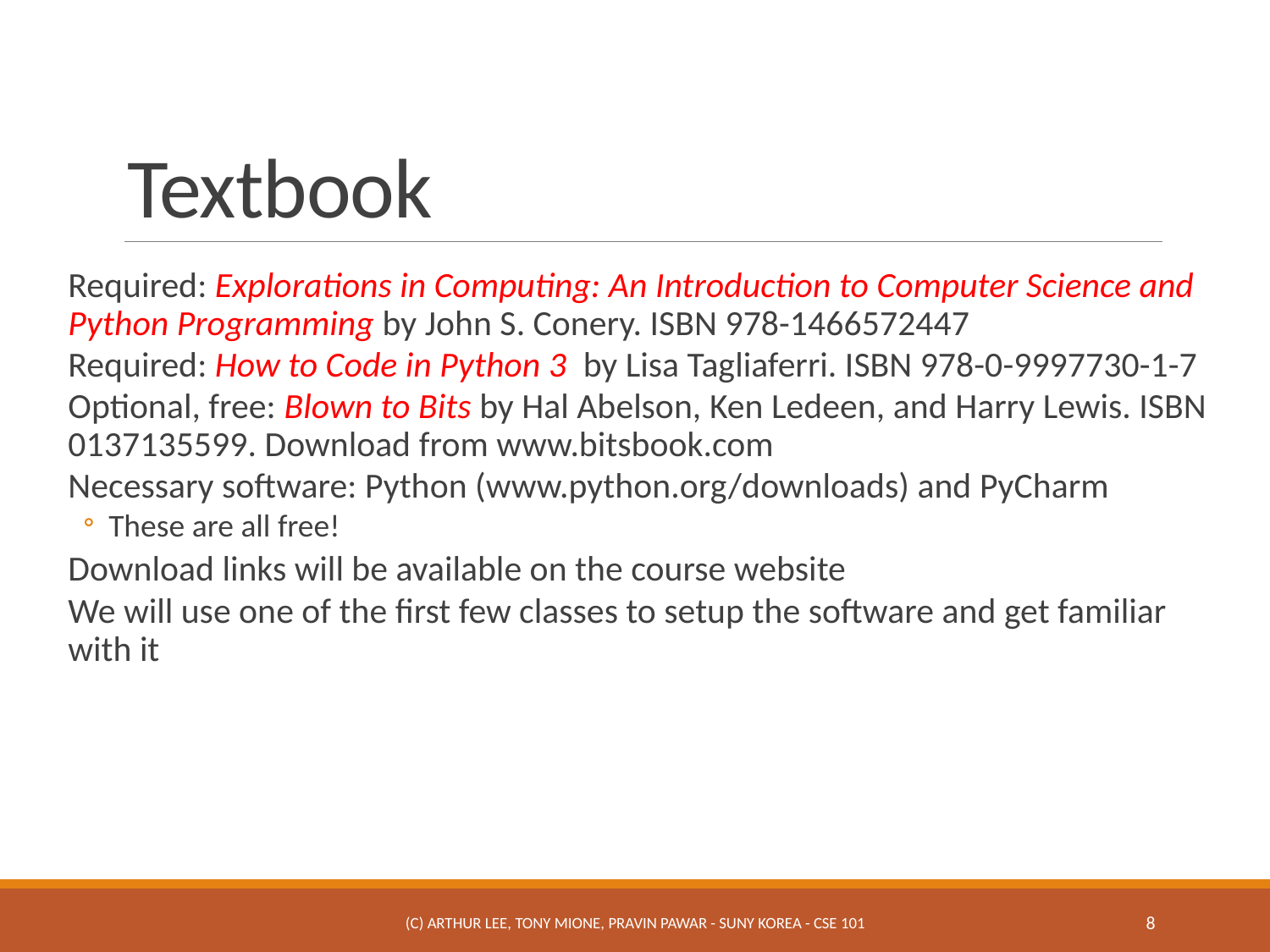

# Textbook
Required: Explorations in Computing: An Introduction to Computer Science and Python Programming by John S. Conery. ISBN 978-1466572447
Required: How to Code in Python 3  by Lisa Tagliaferri. ISBN 978-0-9997730-1-7
Optional, free: Blown to Bits by Hal Abelson, Ken Ledeen, and Harry Lewis. ISBN 0137135599. Download from www.bitsbook.com
Necessary software: Python (www.python.org/downloads) and PyCharm
These are all free!
Download links will be available on the course website
We will use one of the first few classes to setup the software and get familiar with it
(c) Arthur Lee, Tony Mione, Pravin Pawar - SUNY Korea - CSE 101
8